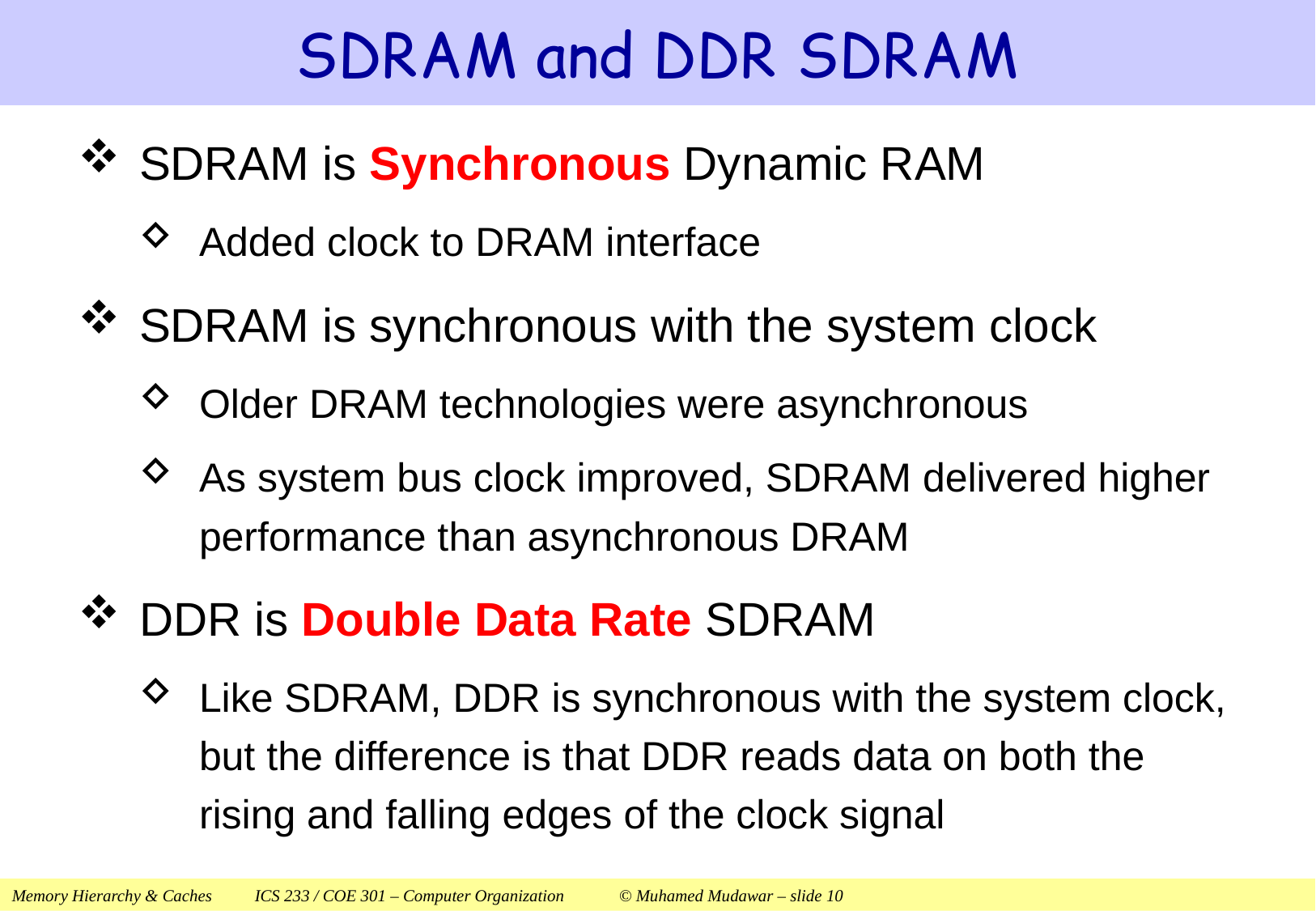

# SDRAM and DDR SDRAM
SDRAM is Synchronous Dynamic RAM
Added clock to DRAM interface
SDRAM is synchronous with the system clock
Older DRAM technologies were asynchronous
As system bus clock improved, SDRAM delivered higher performance than asynchronous DRAM
DDR is Double Data Rate SDRAM
Like SDRAM, DDR is synchronous with the system clock, but the difference is that DDR reads data on both the rising and falling edges of the clock signal